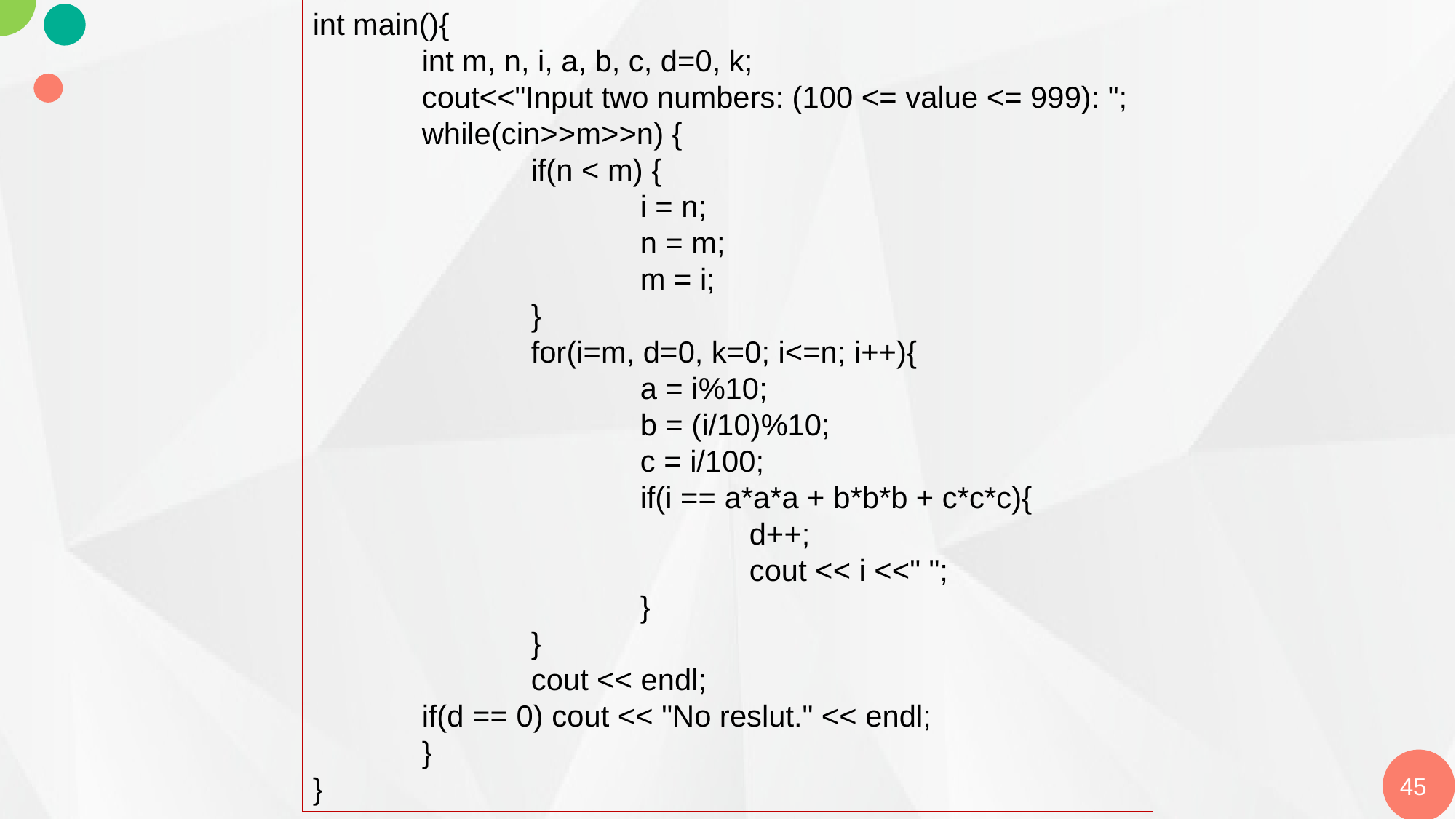

int main(){
	int m, n, i, a, b, c, d=0, k;
	cout<<"Input two numbers: (100 <= value <= 999): ";
	while(cin>>m>>n) {
		if(n < m) {
			i = n;
			n = m;
			m = i;
		}
		for(i=m, d=0, k=0; i<=n; i++){
			a = i%10;
			b = (i/10)%10;
			c = i/100;
			if(i == a*a*a + b*b*b + c*c*c){
				d++;
				cout << i <<" ";
			}
		}
		cout << endl;
	if(d == 0) cout << "No reslut." << endl;
	}
}